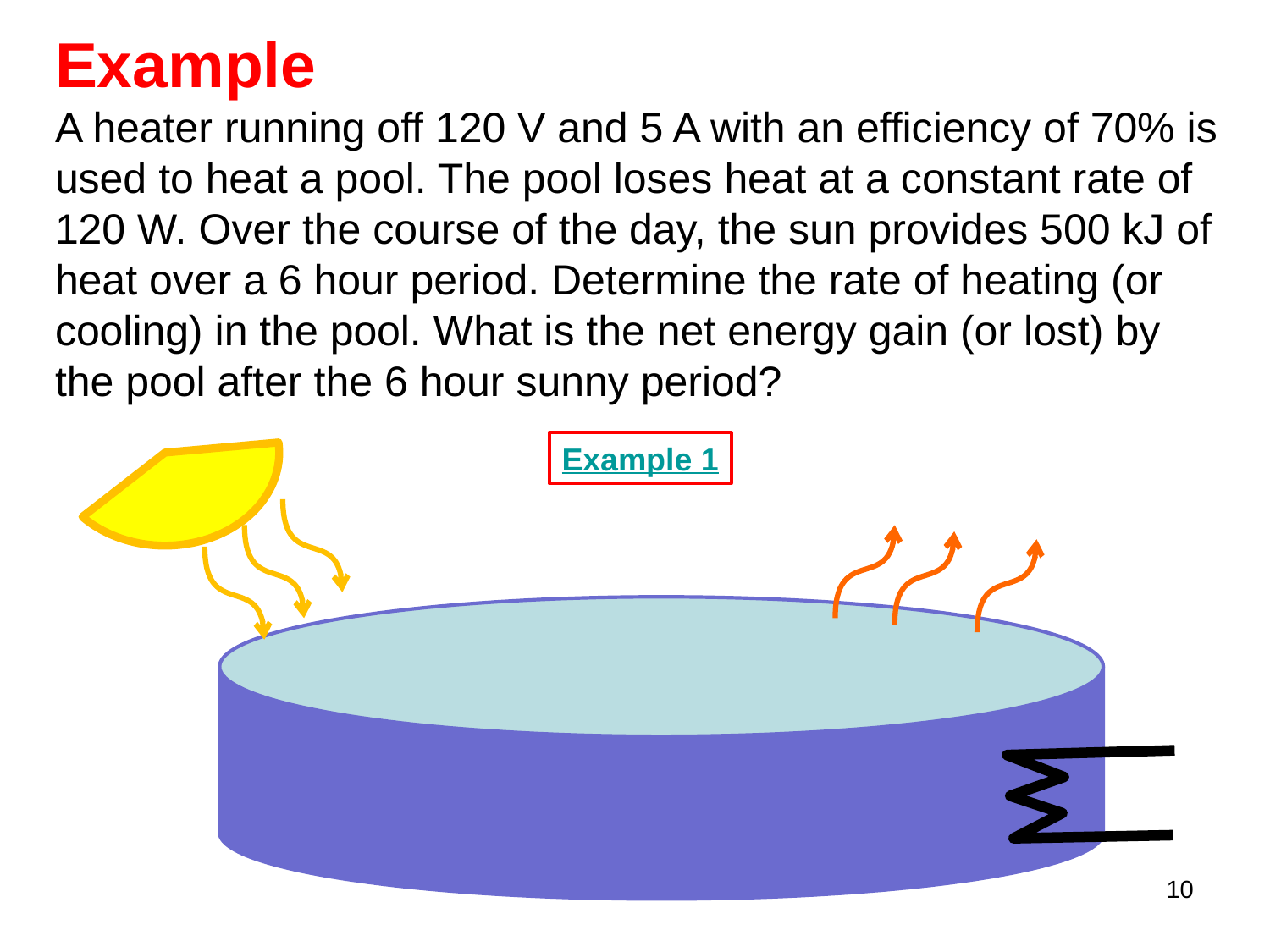

# Example A heater running off 120 V and 5 A with an efficiency of 70% is used to heat a pool. The pool loses heat at a constant rate of 120 W. Over the course of the day, the sun provides 500 kJ of heat over a 6 hour period. Determine the rate of heating (or cooling) in the pool. What is the net energy gain (or lost) by the pool after the 6 hour sunny period?

Example 1
10